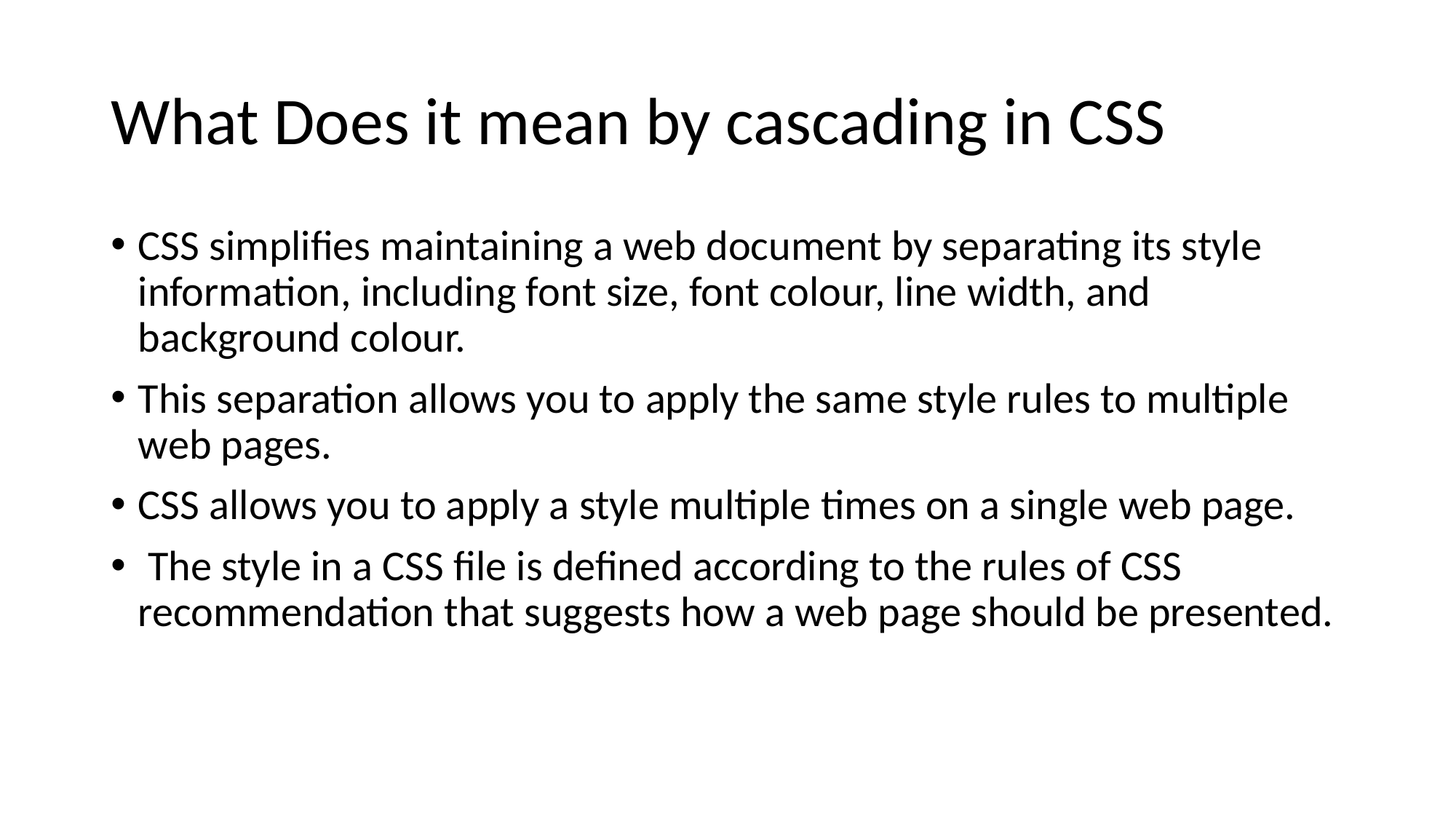

# What Does it mean by cascading in CSS
CSS simplifies maintaining a web document by separating its style information, including font size, font colour, line width, and background colour.
This separation allows you to apply the same style rules to multiple web pages.
CSS allows you to apply a style multiple times on a single web page.
 The style in a CSS file is defined according to the rules of CSS recommendation that suggests how a web page should be presented.